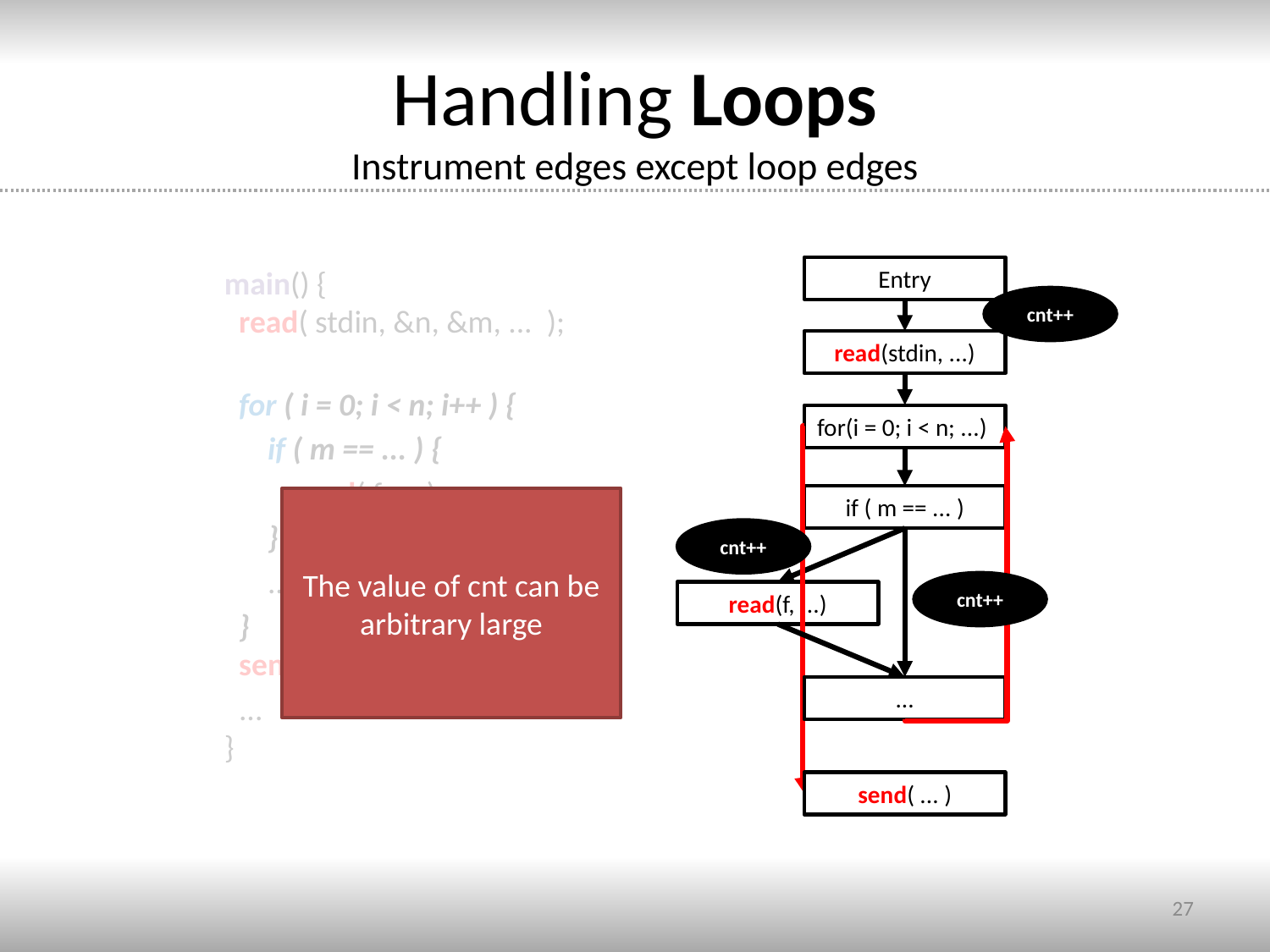

# Handling Loops Instrument edges except loop edges
main() {
  read( stdin, &n, &m, ...  );
  for ( i = 0; i < n; i++ ) {
      if ( m == ... ) {
          read( f, ... );
      }
      ...
  }
  send( ... );
  ...
}
Entry

cnt++
read(stdin, ...)
for(i = 0; i < n; ...)
if ( m == ... )
The value of cnt can be arbitrary large
cnt++
cnt++
read(f, ...)
...
send( ... )
27